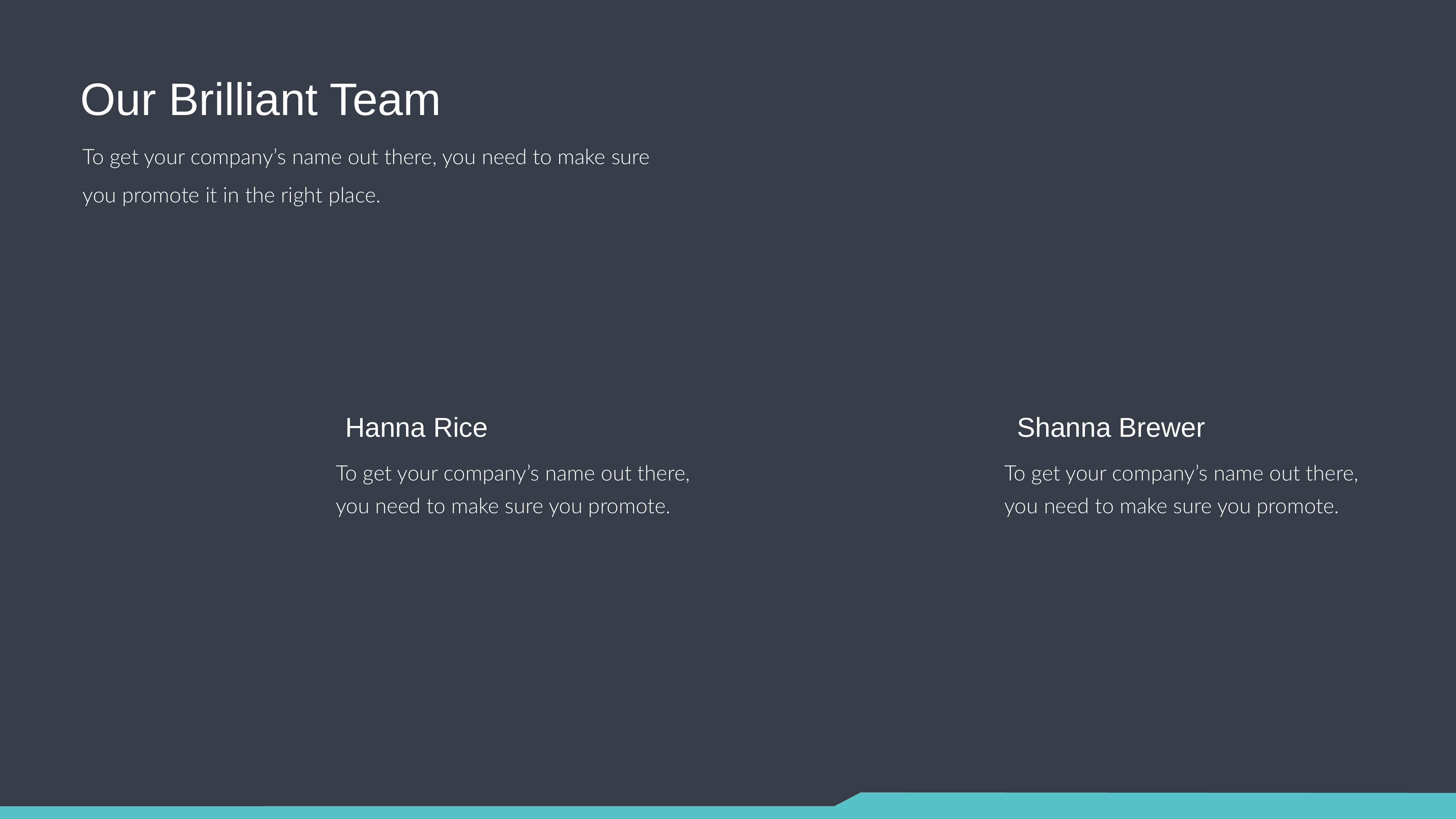

Our Brilliant Team
To get your company’s name out there, you need to make sure you promote it in the right place.

Hanna Rice
To get your company’s name out there, you need to make sure you promote.
Shanna Brewer
To get your company’s name out there, you need to make sure you promote.